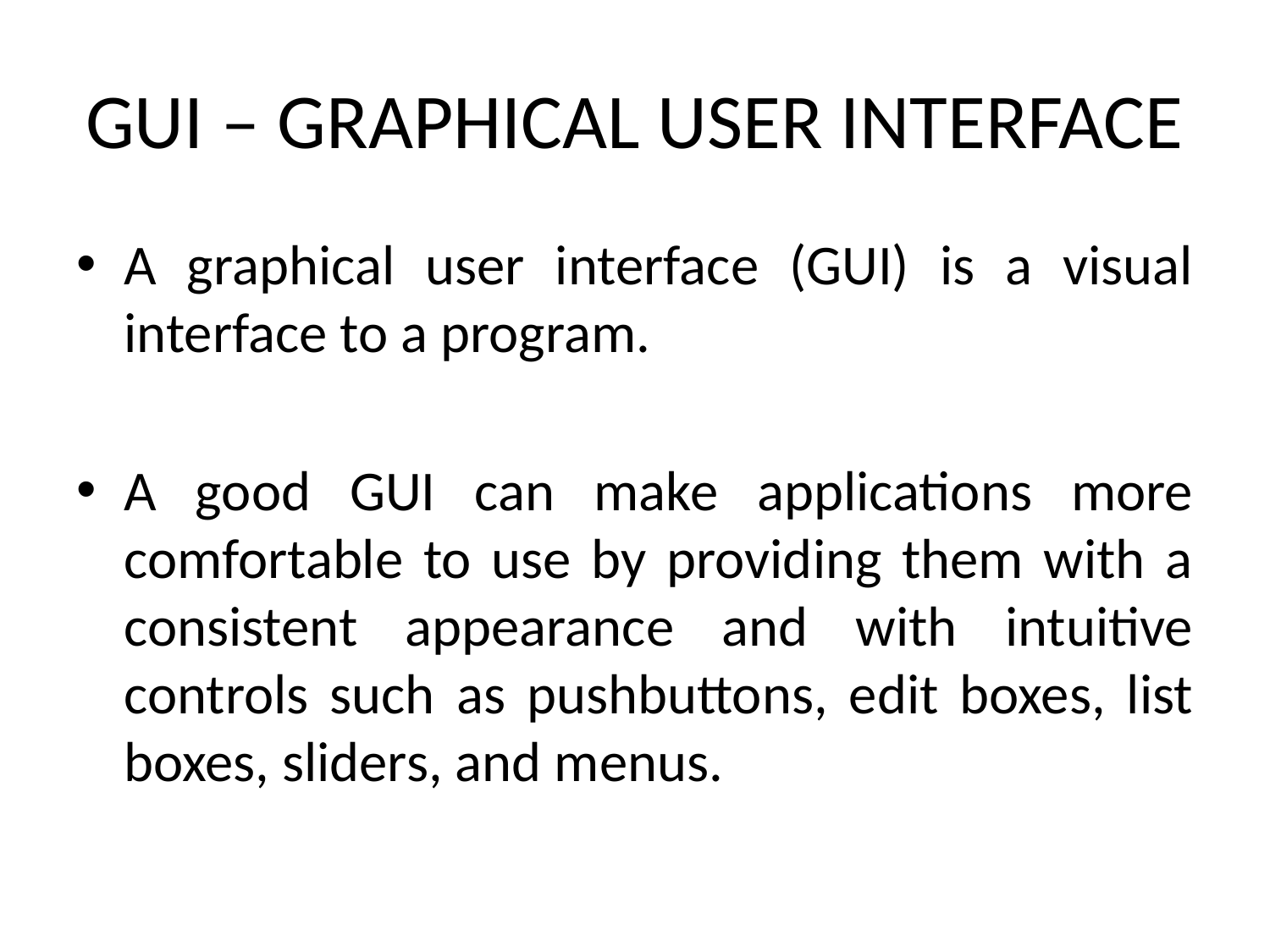

# GUI – GRAPHICAL USER INTERFACE
A graphical user interface (GUI) is a visual interface to a program.

A good GUI can make applications more comfortable to use by providing them with a consistent appearance and with intuitive controls such as pushbuttons, edit boxes, list boxes, sliders, and menus.